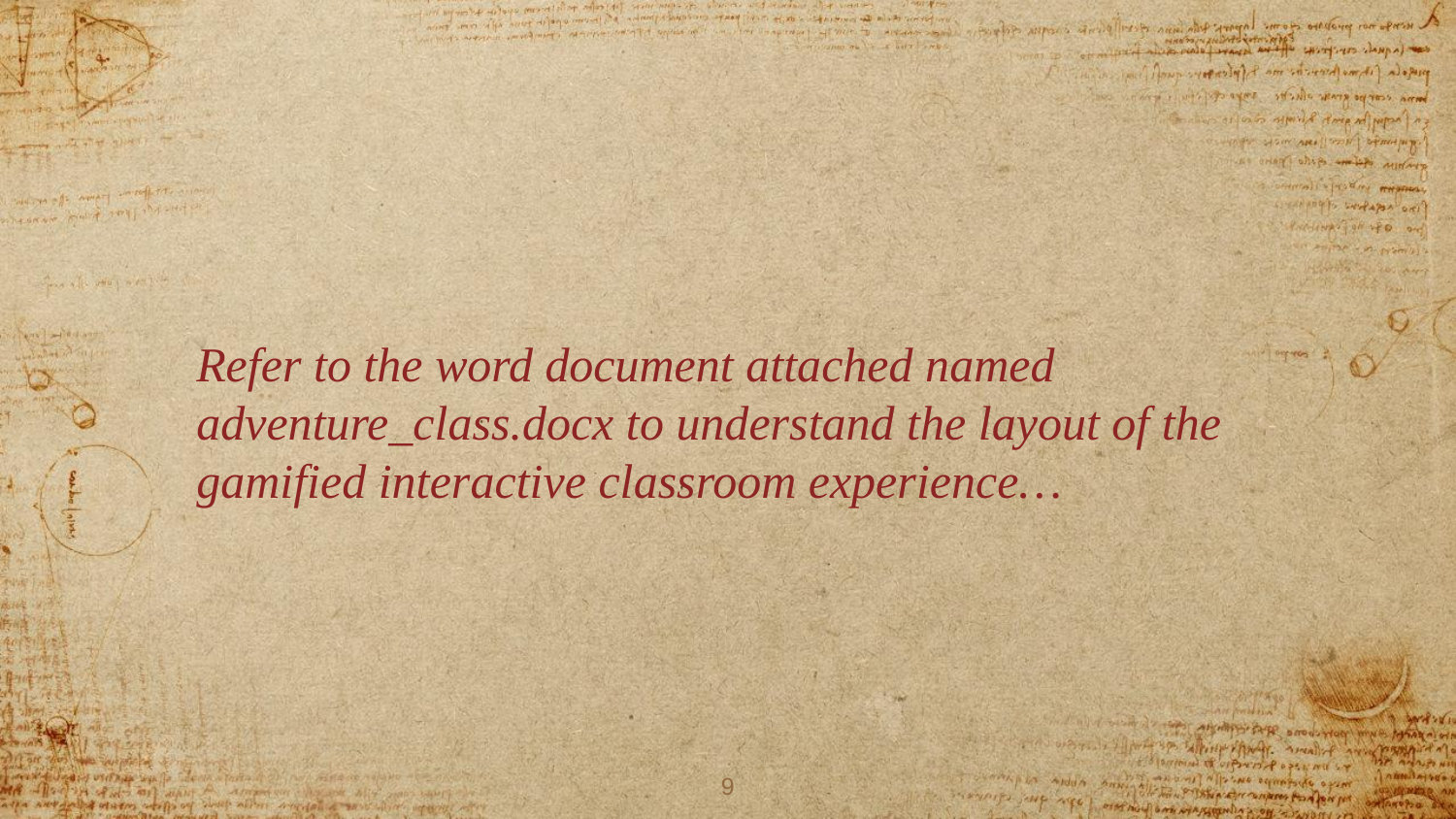

Refer to the word document attached named adventure_class.docx to understand the layout of the gamified interactive classroom experience…
9